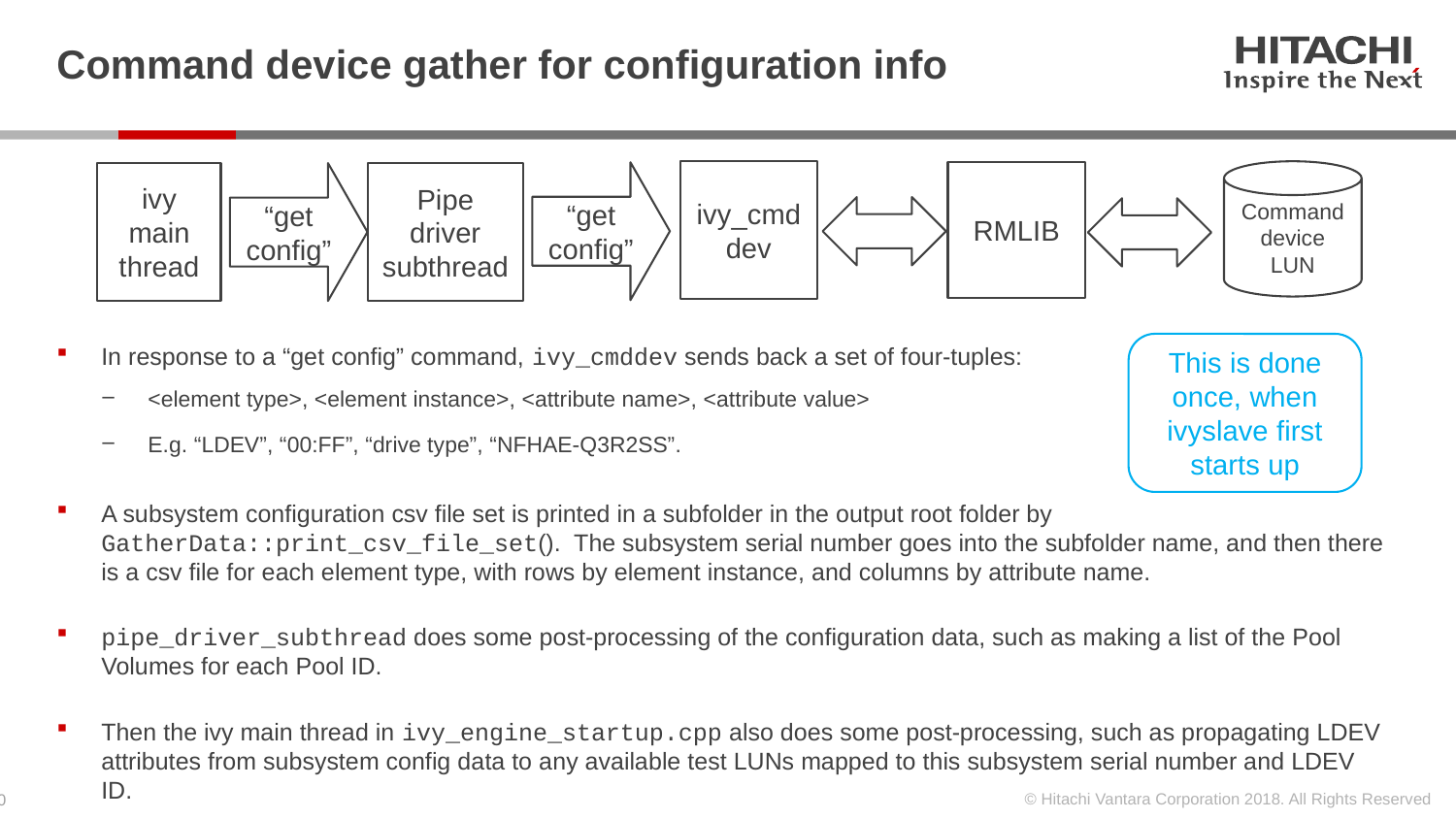

# Command device gather for configuration info
ivy_cmddev
Command device LUN
“get config”
RMLIB
ivy main thread
“get config”
Pipe driver subthread

In response to a “get config” command, ivy_cmddev sends back a set of four-tuples:
<element type>, <element instance>, <attribute name>, <attribute value>
E.g. “LDEV”, “00:FF”, “drive type”, “NFHAE-Q3R2SS”.
A subsystem configuration csv file set is printed in a subfolder in the output root folder by GatherData::print_csv_file_set().  The subsystem serial number goes into the subfolder name, and then there is a csv file for each element type, with rows by element instance, and columns by attribute name.
pipe_driver_subthread does some post-processing of the configuration data, such as making a list of the Pool Volumes for each Pool ID.
Then the ivy main thread in ivy_engine_startup.cpp also does some post-processing, such as propagating LDEV attributes from subsystem config data to any available test LUNs mapped to this subsystem serial number and LDEV ID.
This is done once, when ivyslave first starts up